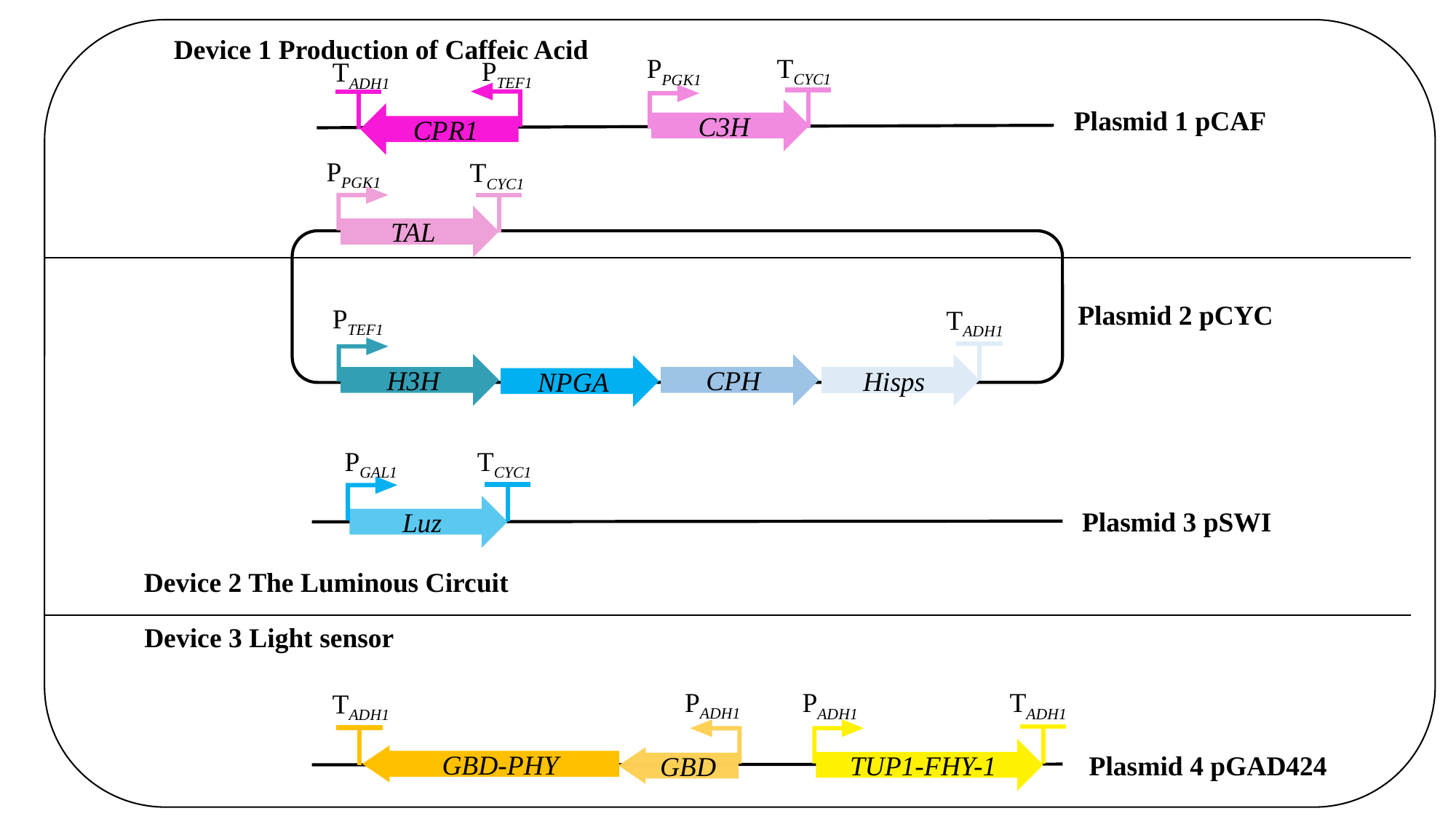

Device 1 Production of Caffeic Acid
TCYC1
PPGK1
PTEF1
TADH1

Plasmid 1 pCAF
C3H
CPR1
PPGK1
TCYC1

TAL

Plasmid 2 pCYC
PTEF1
TADH1

H3H
CPH
Hisps
NPGA
PGAL1
TCYC1

Luz
Plasmid 3 pSWI
Device 2 The Luminous Circuit
Device 3 Light sensor
PADH1
PADH1
TADH1

TUP1-FHY-1
TADH1

Plasmid 4 pGAD424
GBD-PHY
GBD